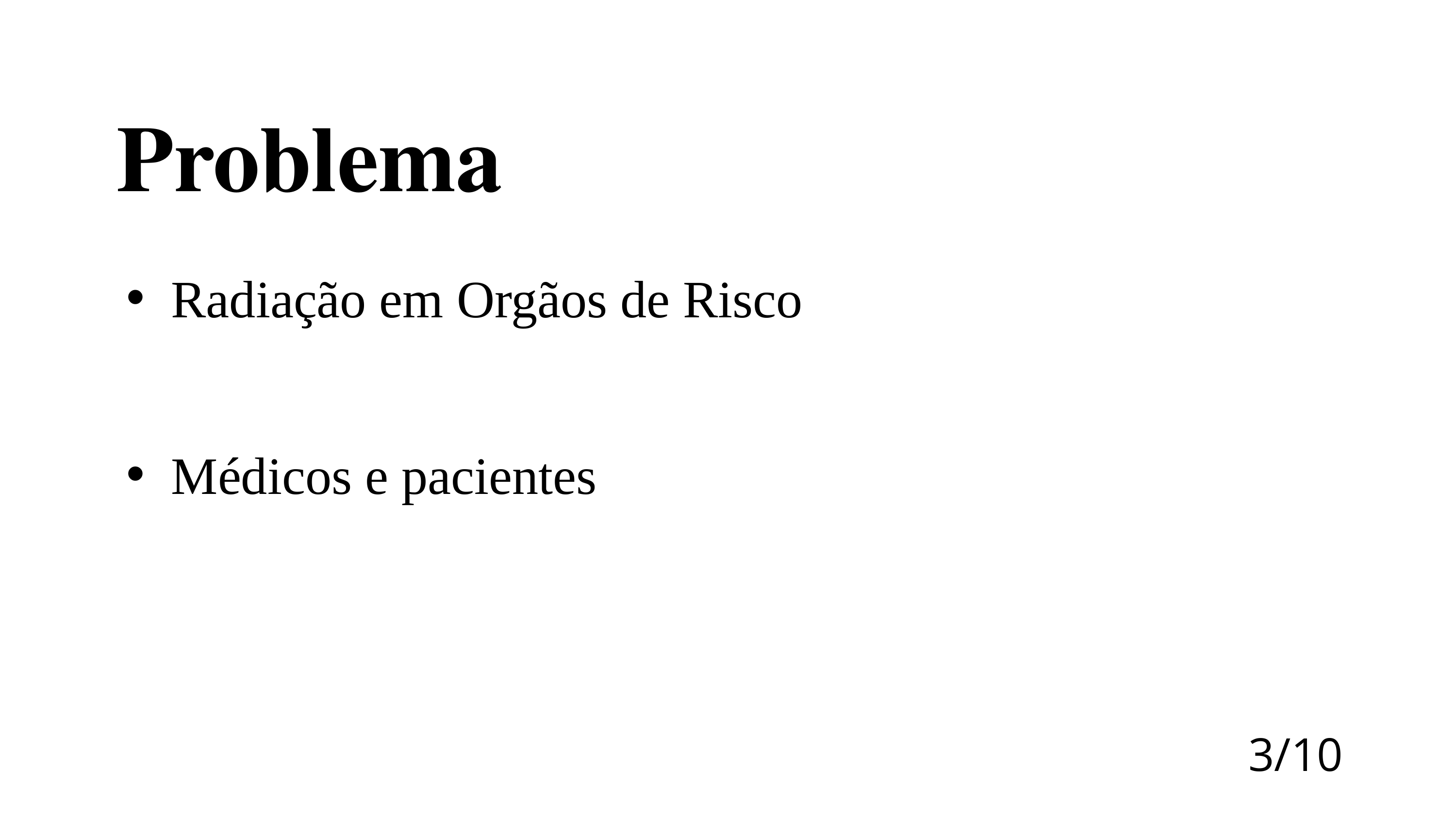

Problema
Radiação em Orgãos de Risco

Médicos e pacientes

3/10